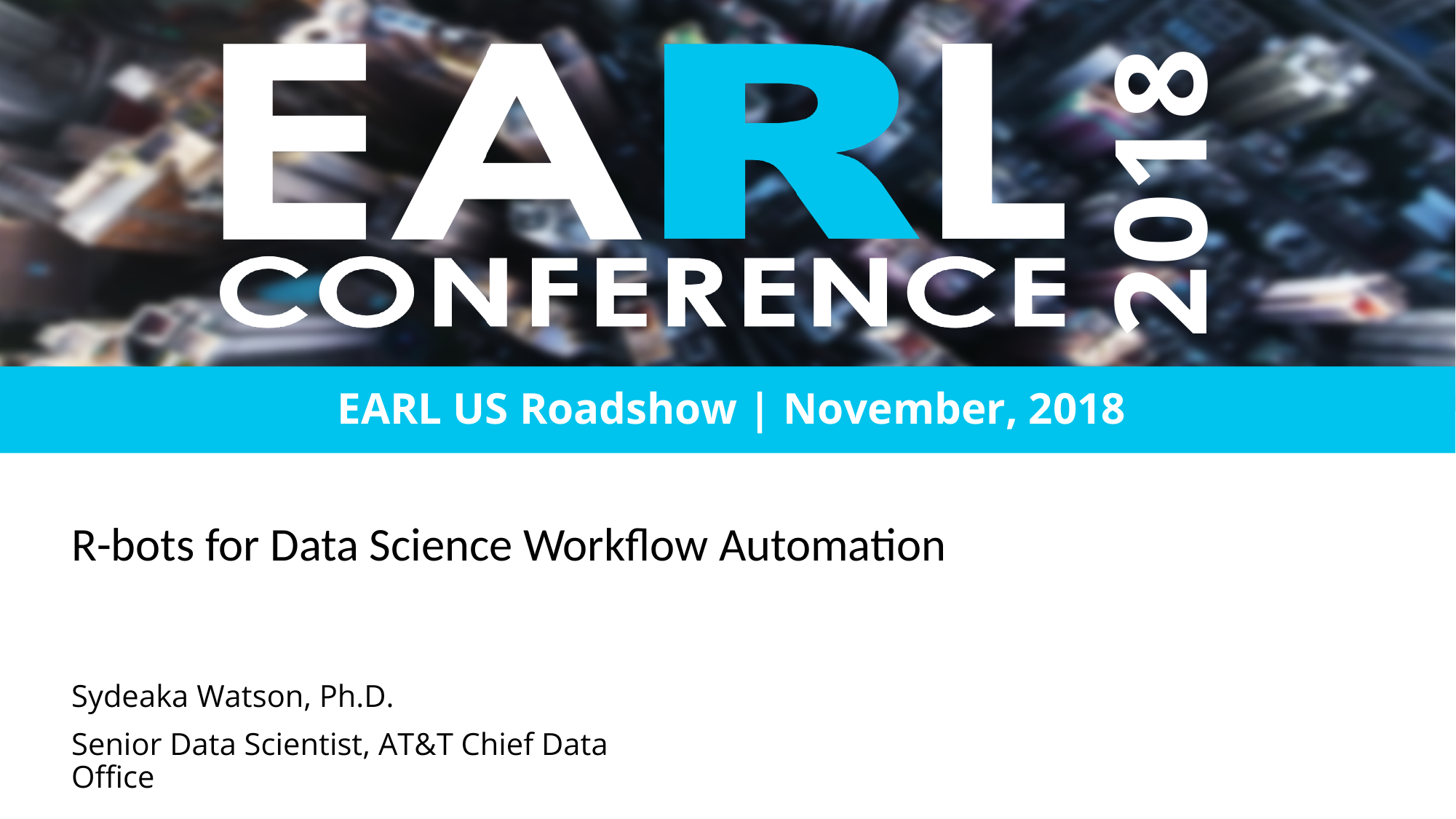

# R-bots for Data Science Workflow Automation
Sydeaka Watson, Ph.D.
Senior Data Scientist, AT&T Chief Data Office